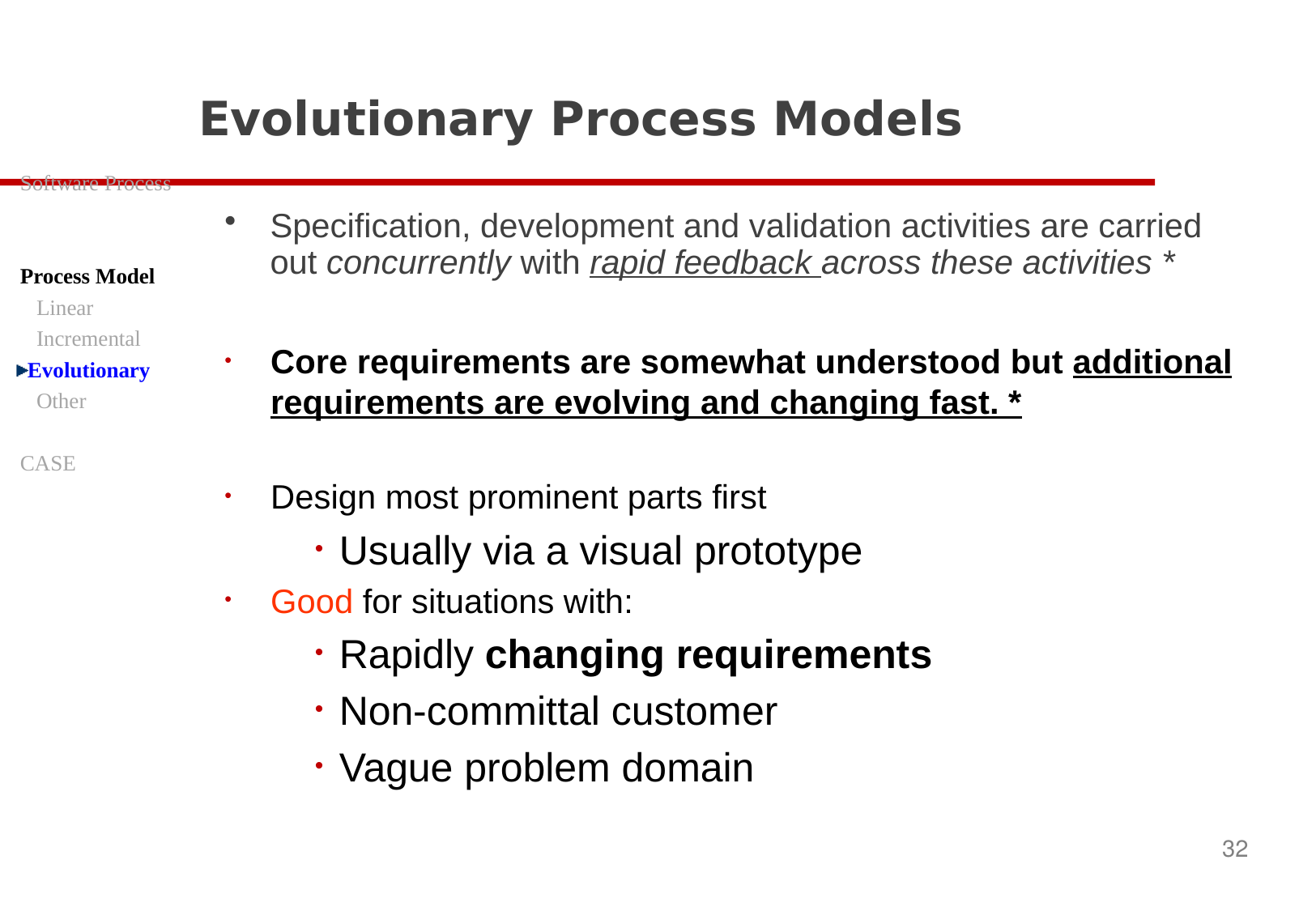

# Evolutionary Process Models

Software Process

Process Model
   Linear
   Incremental
Evolutionary
   Other

CASE
Specification, development and validation activities are carried out concurrently with rapid feedback across these activities *
Core requirements are somewhat understood but additional requirements are evolving and changing fast. *

Design most prominent parts first
Usually via a visual prototype
Good for situations with:
Rapidly changing requirements
Non-committal customer
Vague problem domain

32